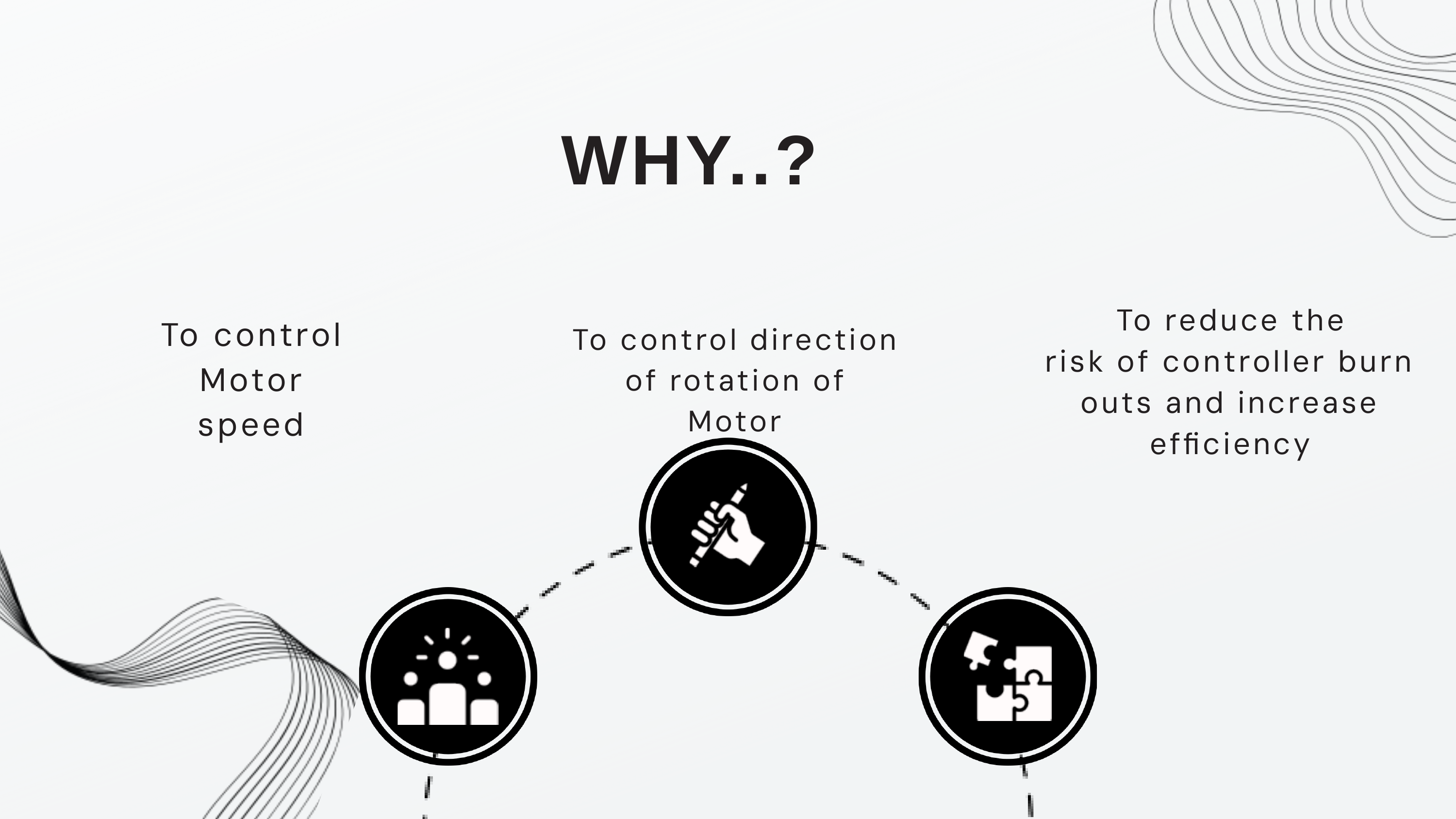

WHY..?
To reduce the
risk of controller burn outs and increase efficiency
To control
Motor
speed
To control direction
of rotation of
Motor